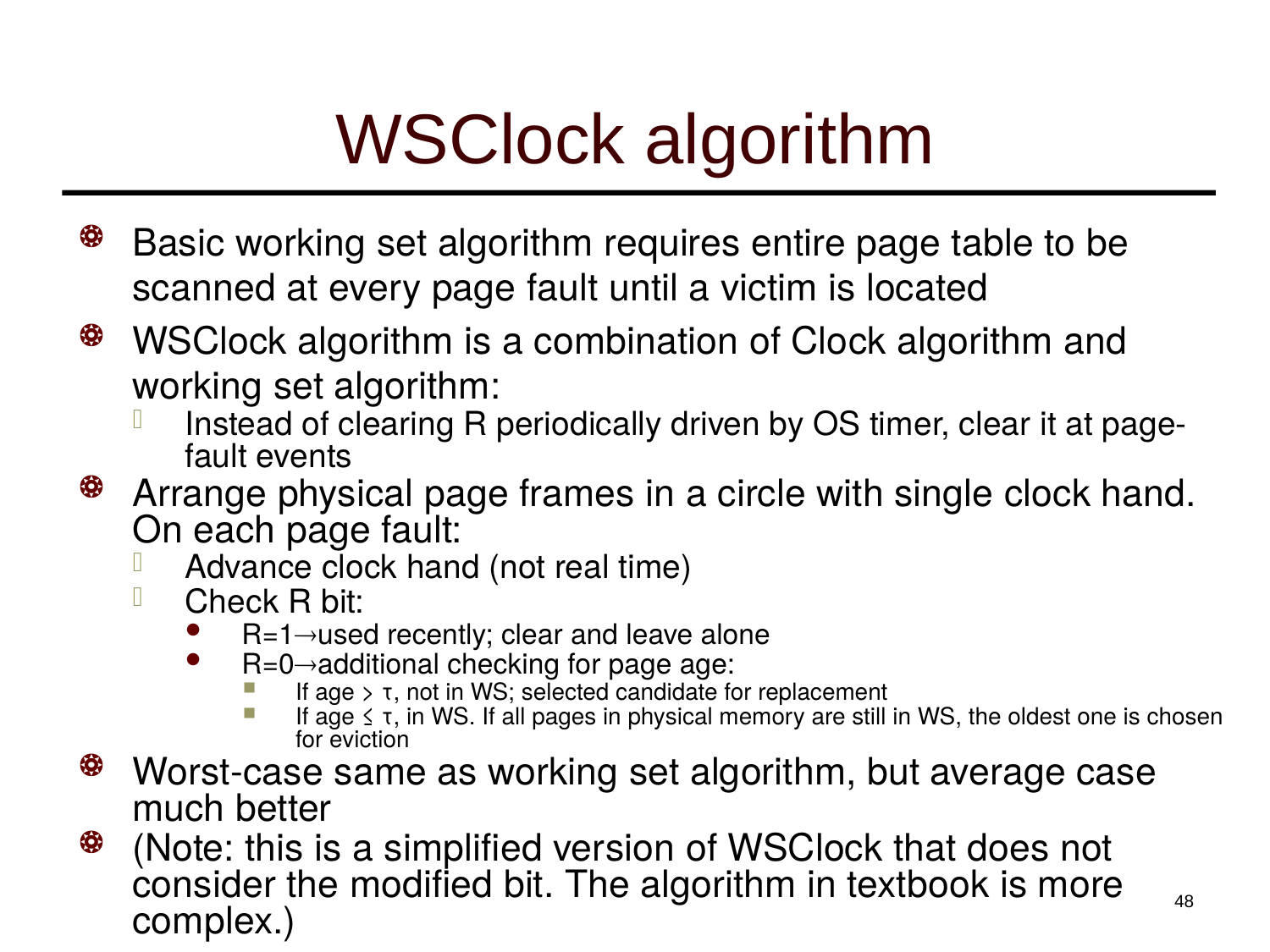

# WSClock algorithm
Basic working set algorithm requires entire page table to be scanned at every page fault until a victim is located
WSClock algorithm is a combination of Clock algorithm and working set algorithm:
Instead of clearing R periodically driven by OS timer, clear it at page-fault events
Arrange physical page frames in a circle with single clock hand. On each page fault:
Advance clock hand (not real time)
Check R bit:
R=1→used recently; clear and leave alone
R=0→additional checking for page age:
If age > τ, not in WS; selected candidate for replacement
If age ≤ τ, in WS. If all pages in physical memory are still in WS, the oldest one is chosen for eviction
Worst-case same as working set algorithm, but average case much better
(Note: this is a simplified version of WSClock that does not consider the modified bit. The algorithm in textbook is more complex.)
48